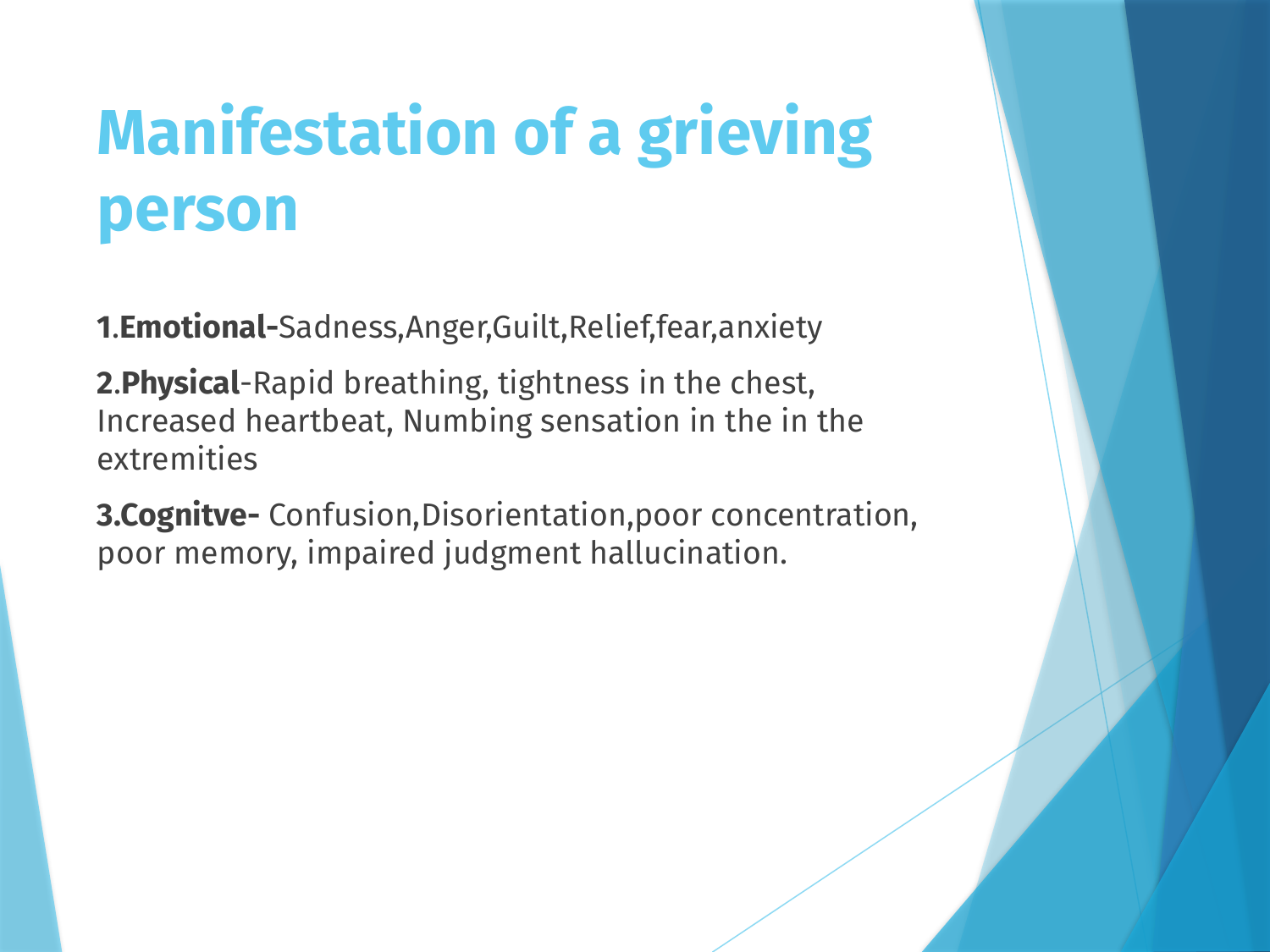

# Manifestation of a grieving person
1.Emotional-Sadness,Anger,Guilt,Relief,fear,anxiety
2.Physical-Rapid breathing, tightness in the chest, Increased heartbeat, Numbing sensation in the in the extremities
3.Cognitve- Confusion,Disorientation,poor concentration, poor memory, impaired judgment hallucination.